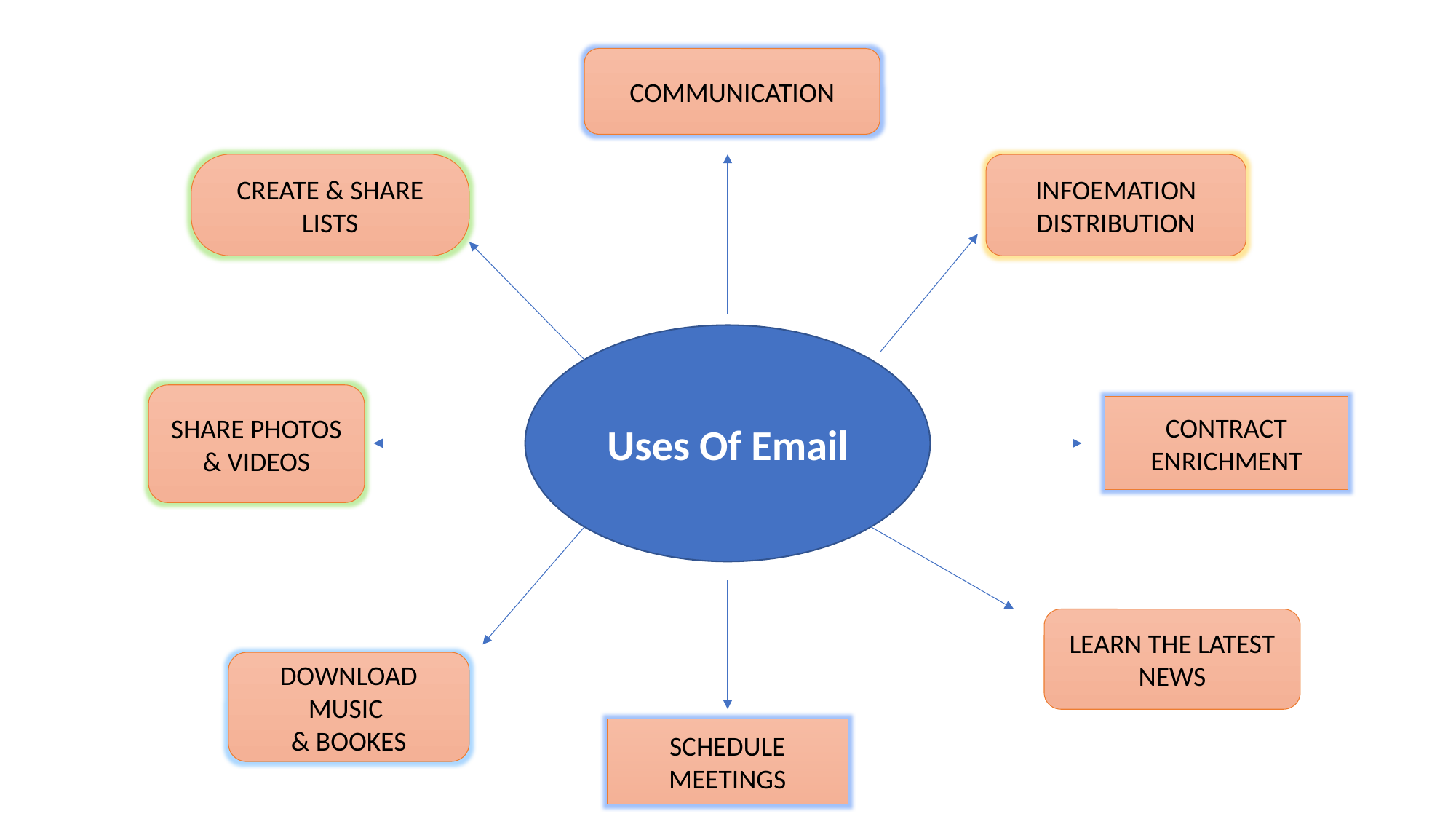

COMMUNICATION
CREATE & SHARE LISTS
INFOEMATION DISTRIBUTION
Uses Of Email
SHARE PHOTOS & VIDEOS
CONTRACT ENRICHMENT
LEARN THE LATEST NEWS
DOWNLOAD MUSIC
& BOOKES
SCHEDULE MEETINGS